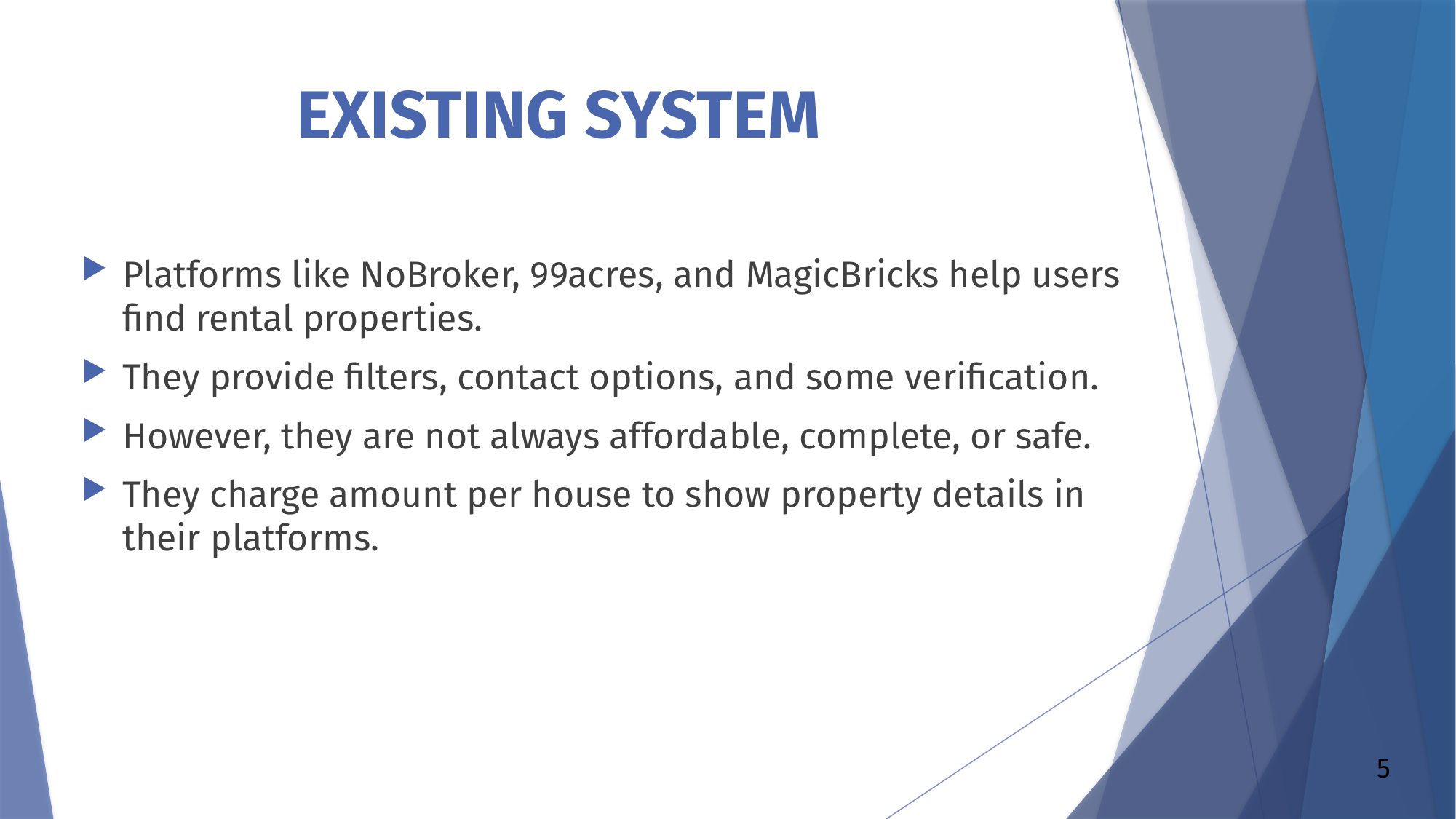

# EXISTING SYSTEM
Platforms like NoBroker, 99acres, and MagicBricks help users find rental properties.
They provide filters, contact options, and some verification.
However, they are not always affordable, complete, or safe.
They charge amount per house to show property details in their platforms.
5